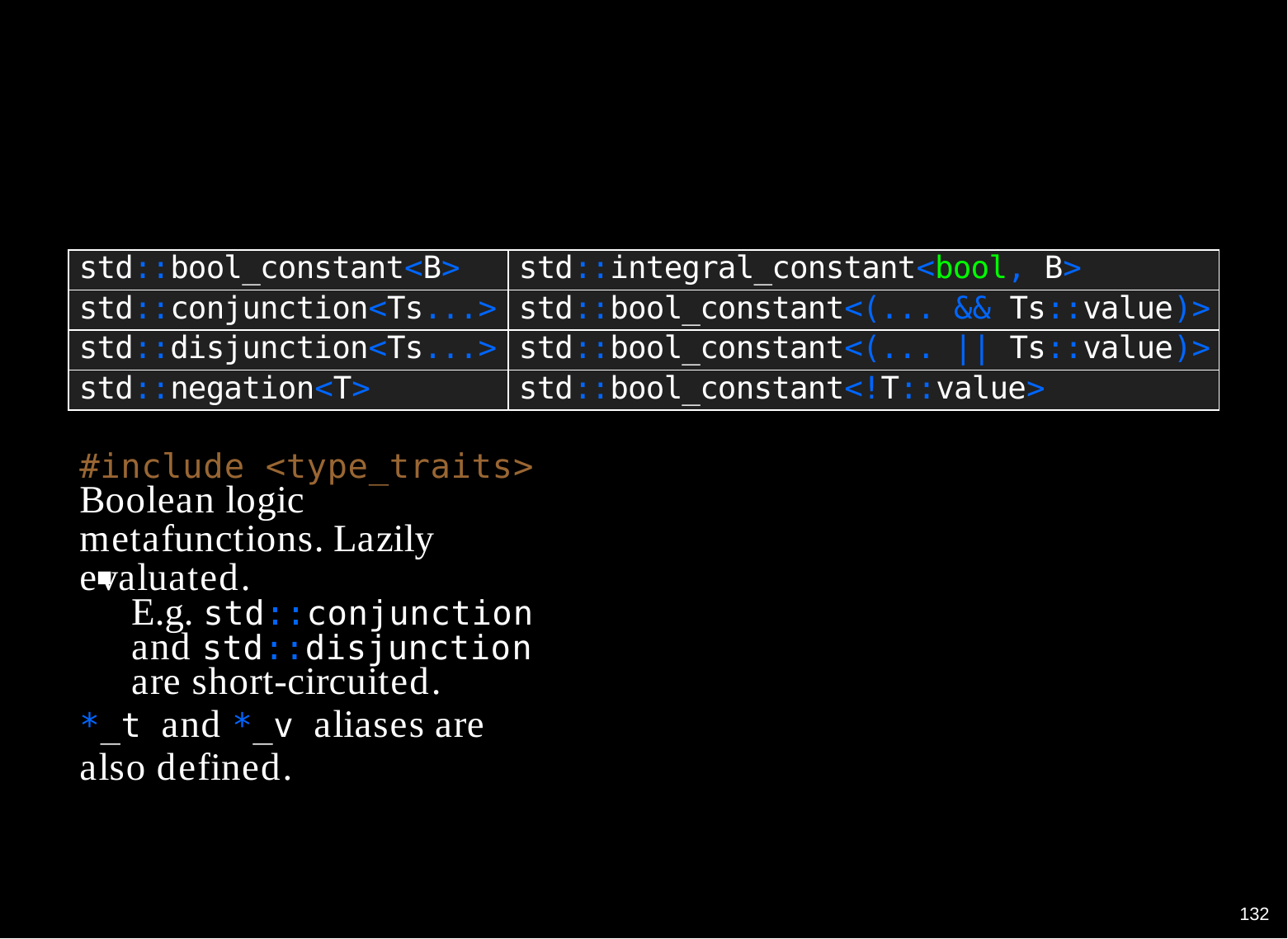

| std::bool\_constant<B> | std::integral\_constant<bool, B> |
| --- | --- |
| std::conjunction<Ts...> | std::bool\_constant<(... && Ts::value)> |
| std::disjunction<Ts...> | std::bool\_constant<(... || Ts::value)> |
| std::negation<T> | std::bool\_constant<!T::value> |
#include
<type_traits>
Boolean logic metafunctions. Lazily evaluated.
E.g. std::conjunction and std::disjunction are short-circuited.
*_t and *_v aliases are also defined.

132